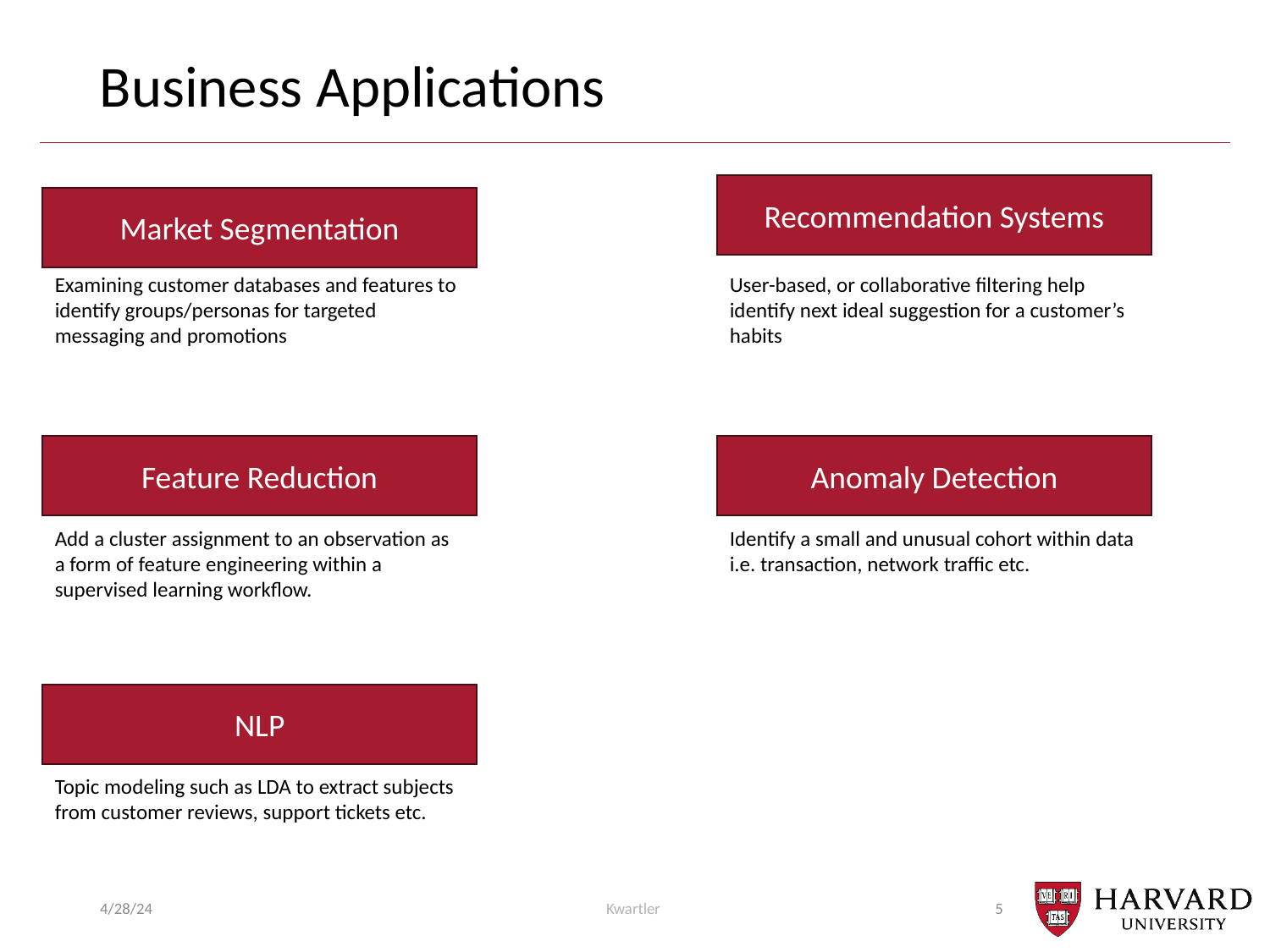

# Business Applications
Recommendation Systems
Market Segmentation
Examining customer databases and features to identify groups/personas for targeted messaging and promotions
User-based, or collaborative filtering help identify next ideal suggestion for a customer’s habits
Feature Reduction
Anomaly Detection
Add a cluster assignment to an observation as a form of feature engineering within a supervised learning workflow.
Identify a small and unusual cohort within data i.e. transaction, network traffic etc.
NLP
Topic modeling such as LDA to extract subjects from customer reviews, support tickets etc.
4/28/24
Kwartler
5